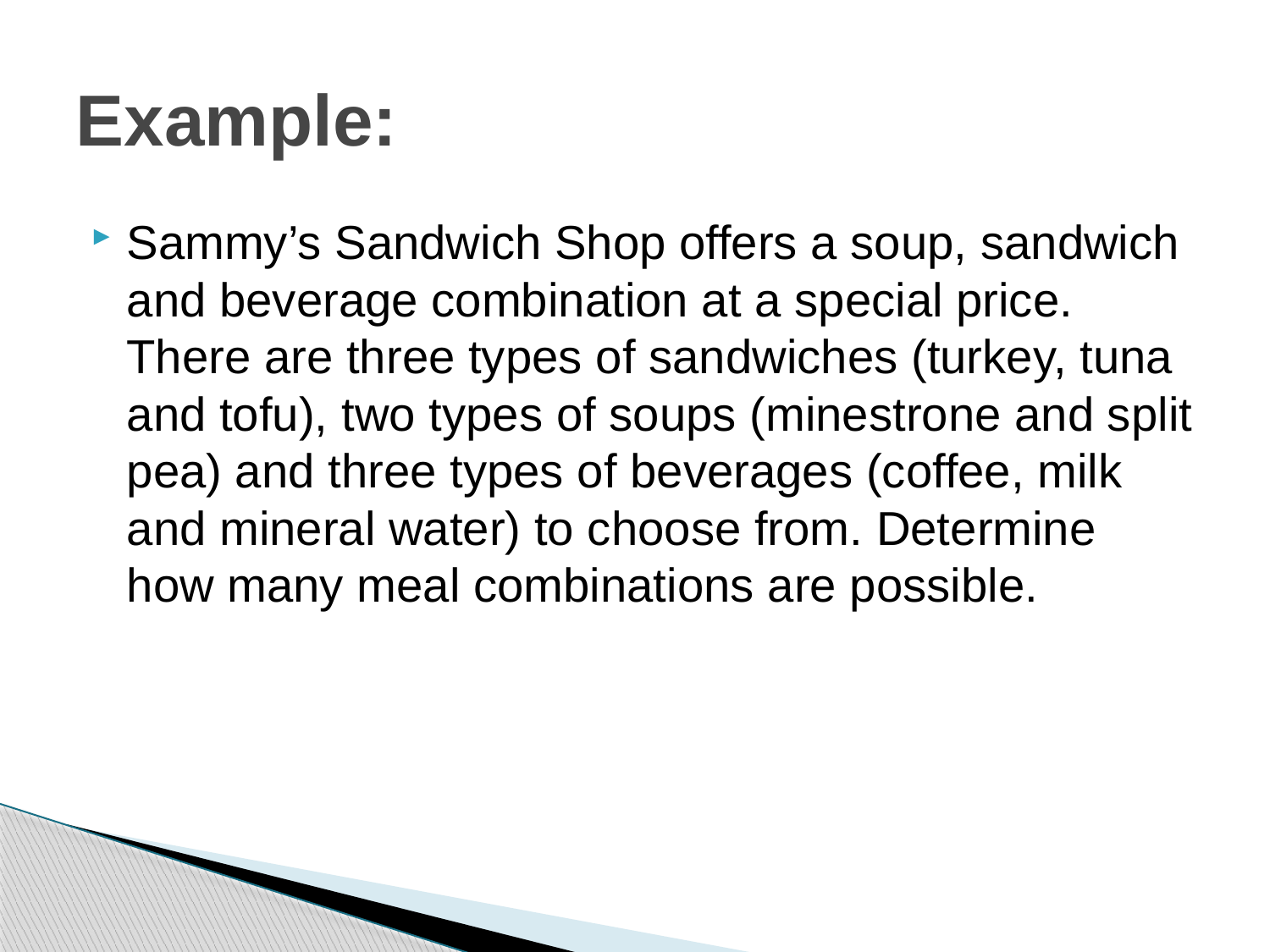

# Example:
Sammy’s Sandwich Shop offers a soup, sandwich and beverage combination at a special price. There are three types of sandwiches (turkey, tuna and tofu), two types of soups (minestrone and split pea) and three types of beverages (coffee, milk and mineral water) to choose from. Determine how many meal combinations are possible.